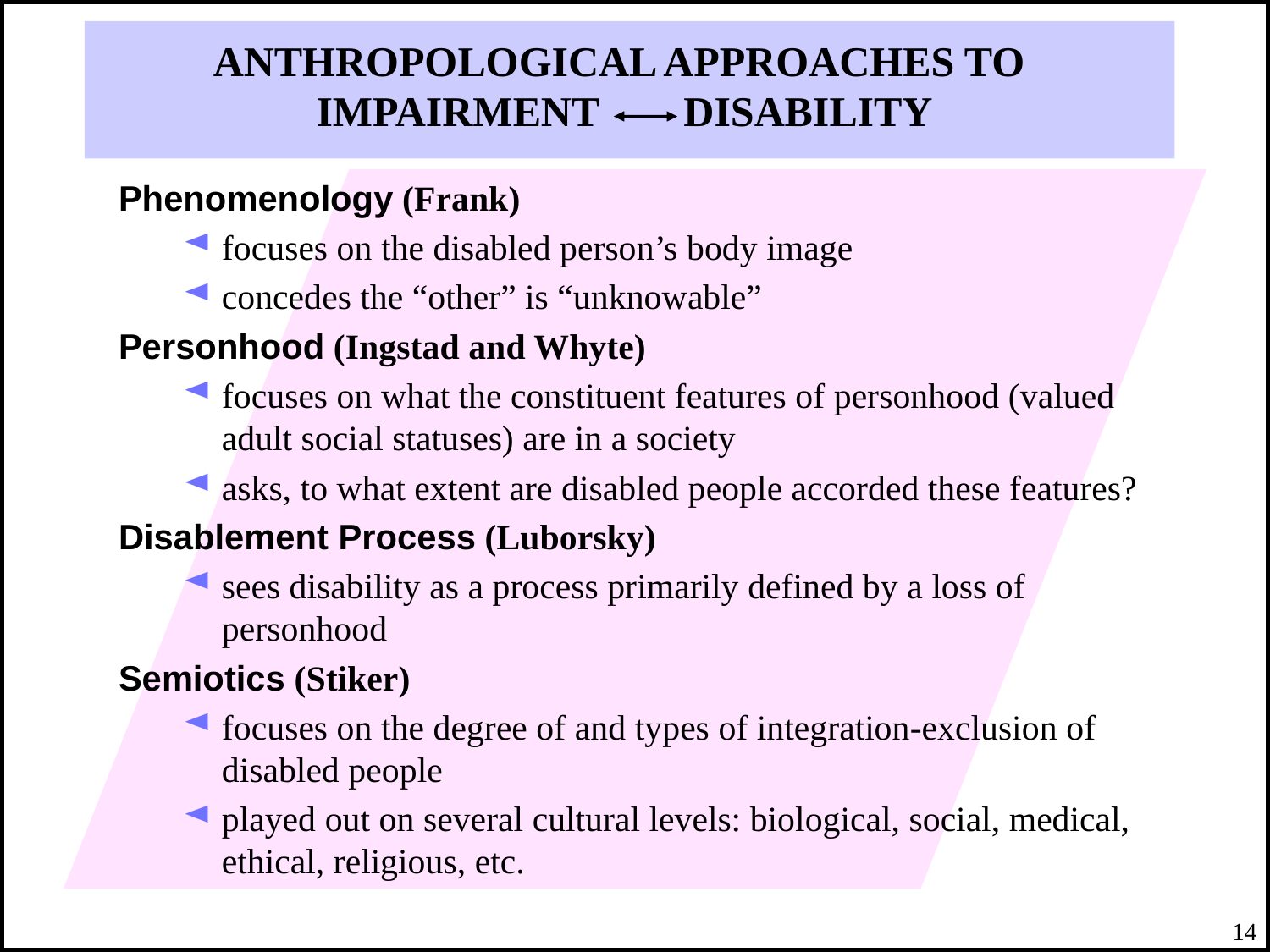

# ANTHROPOLOGICAL APPROACHES TO IMPAIRMENT        DISABILITY

Phenomenology (Frank)
focuses on the disabled person’s body image
concedes the “other” is “unknowable”
Personhood (Ingstad and Whyte)
focuses on what the constituent features of personhood (valued adult social statuses) are in a society
asks, to what extent are disabled people accorded these features?
Disablement Process (Luborsky)
sees disability as a process primarily defined by a loss of personhood
Semiotics (Stiker)
focuses on the degree of and types of integration-exclusion of disabled people
played out on several cultural levels: biological, social, medical, ethical, religious, etc.

14